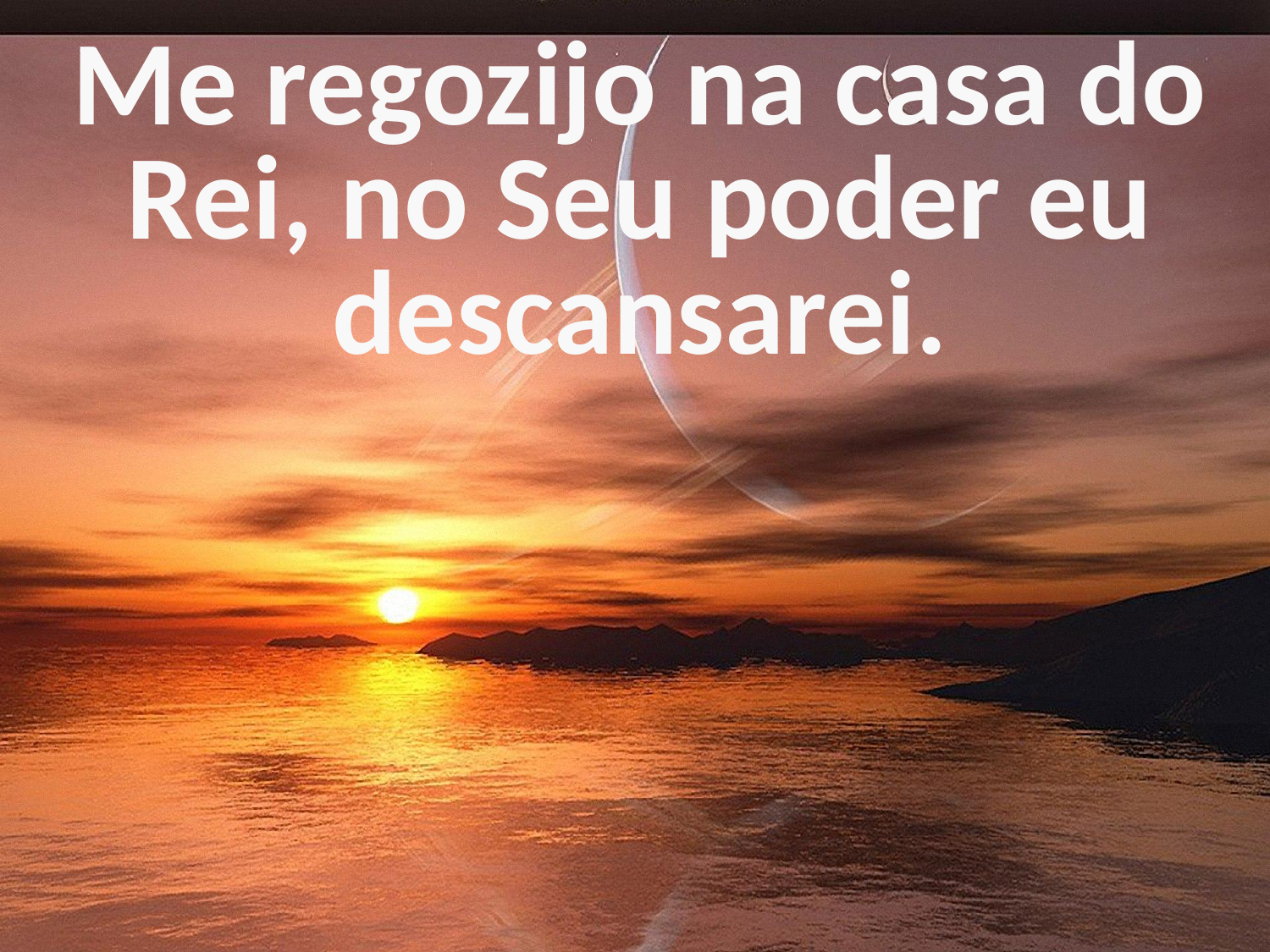

Me regozijo na casa do Rei, no Seu poder eu descansarei.